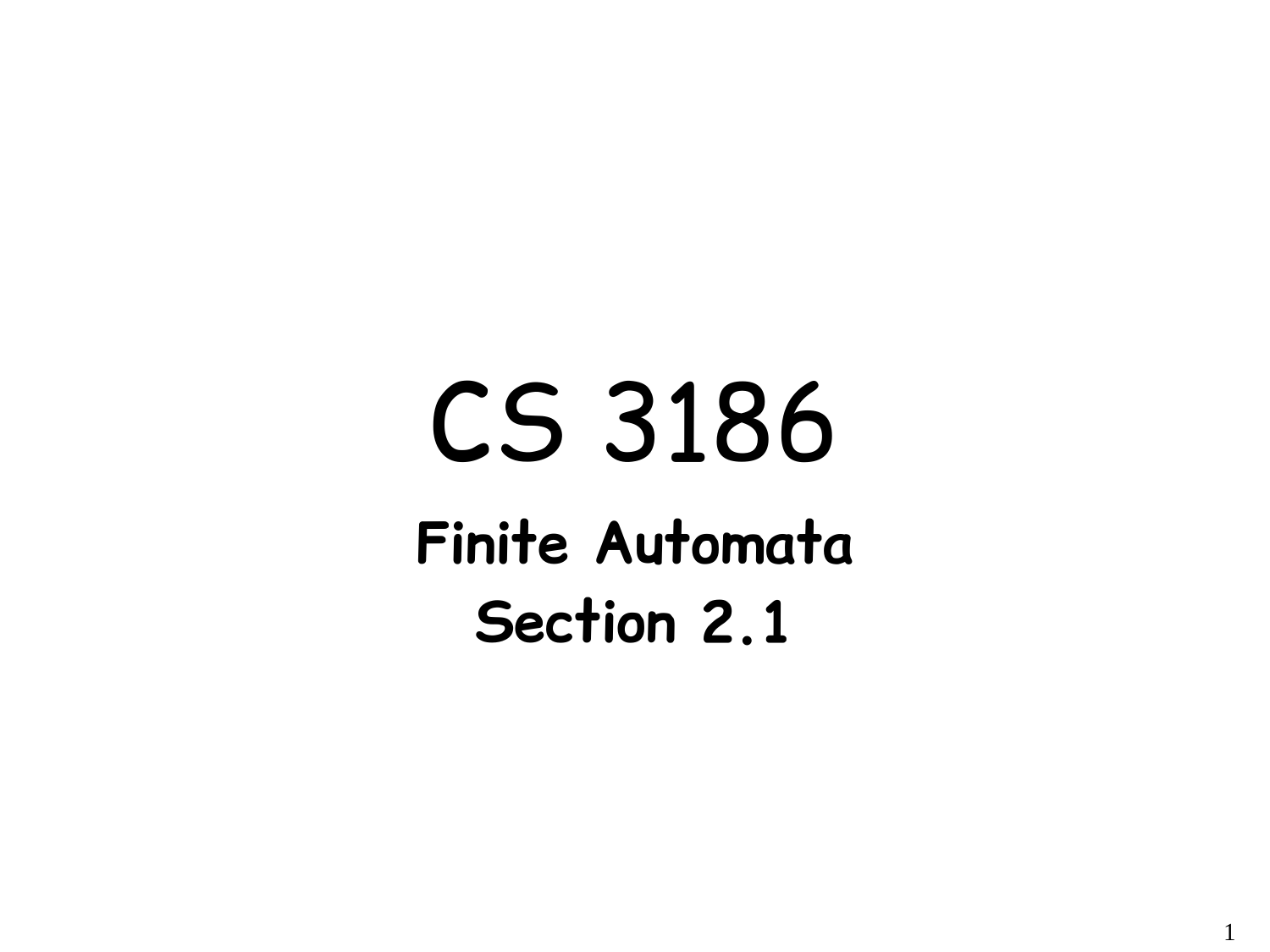

# CS 3186
Finite Automata
Section 2.1
1